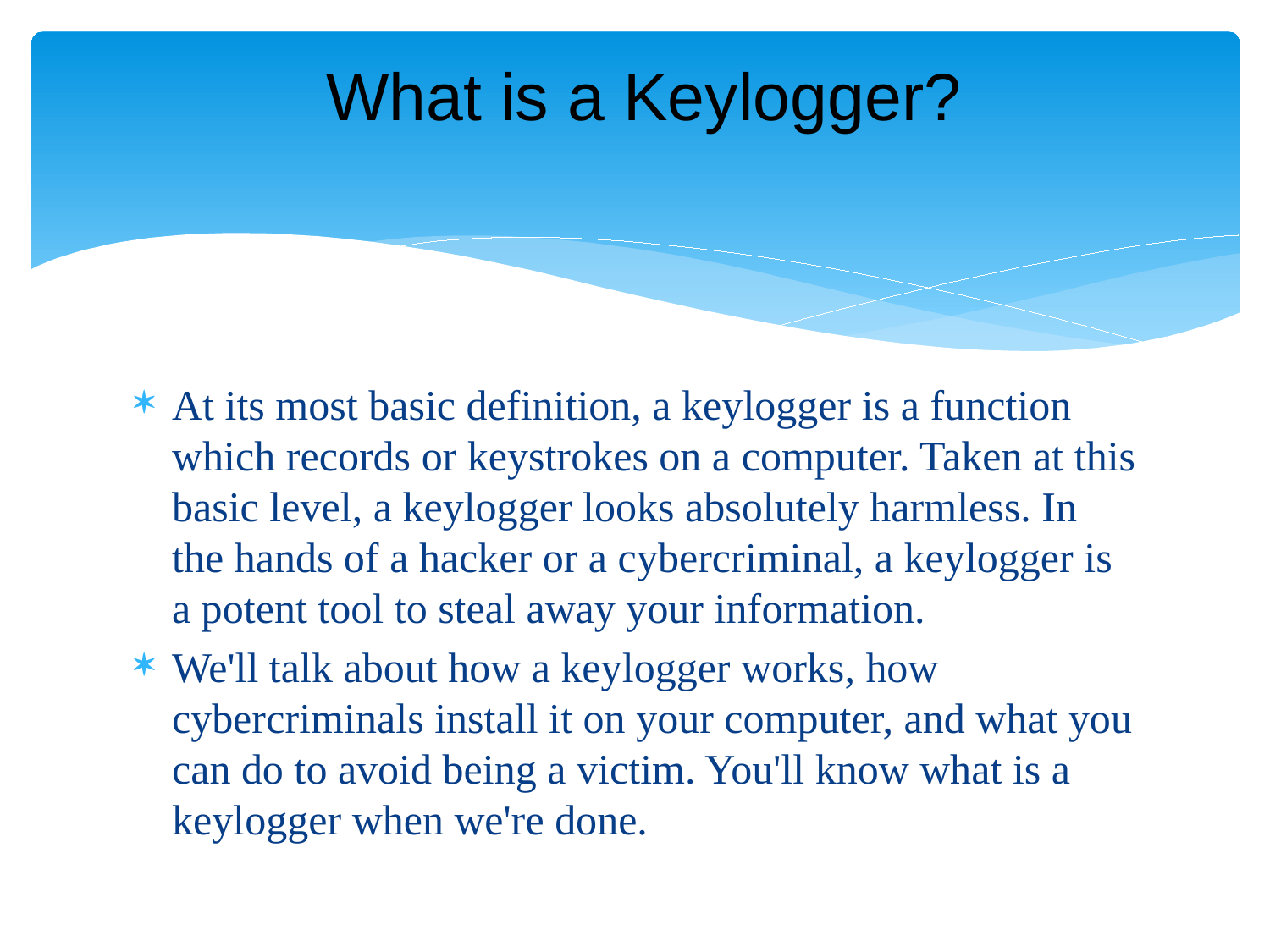

# What is a Keylogger?
At its most basic definition, a keylogger is a function which records or keystrokes on a computer. Taken at this basic level, a keylogger looks absolutely harmless. In the hands of a hacker or a cybercriminal, a keylogger is a potent tool to steal away your information.
We'll talk about how a keylogger works, how cybercriminals install it on your computer, and what you can do to avoid being a victim. You'll know what is a keylogger when we're done.